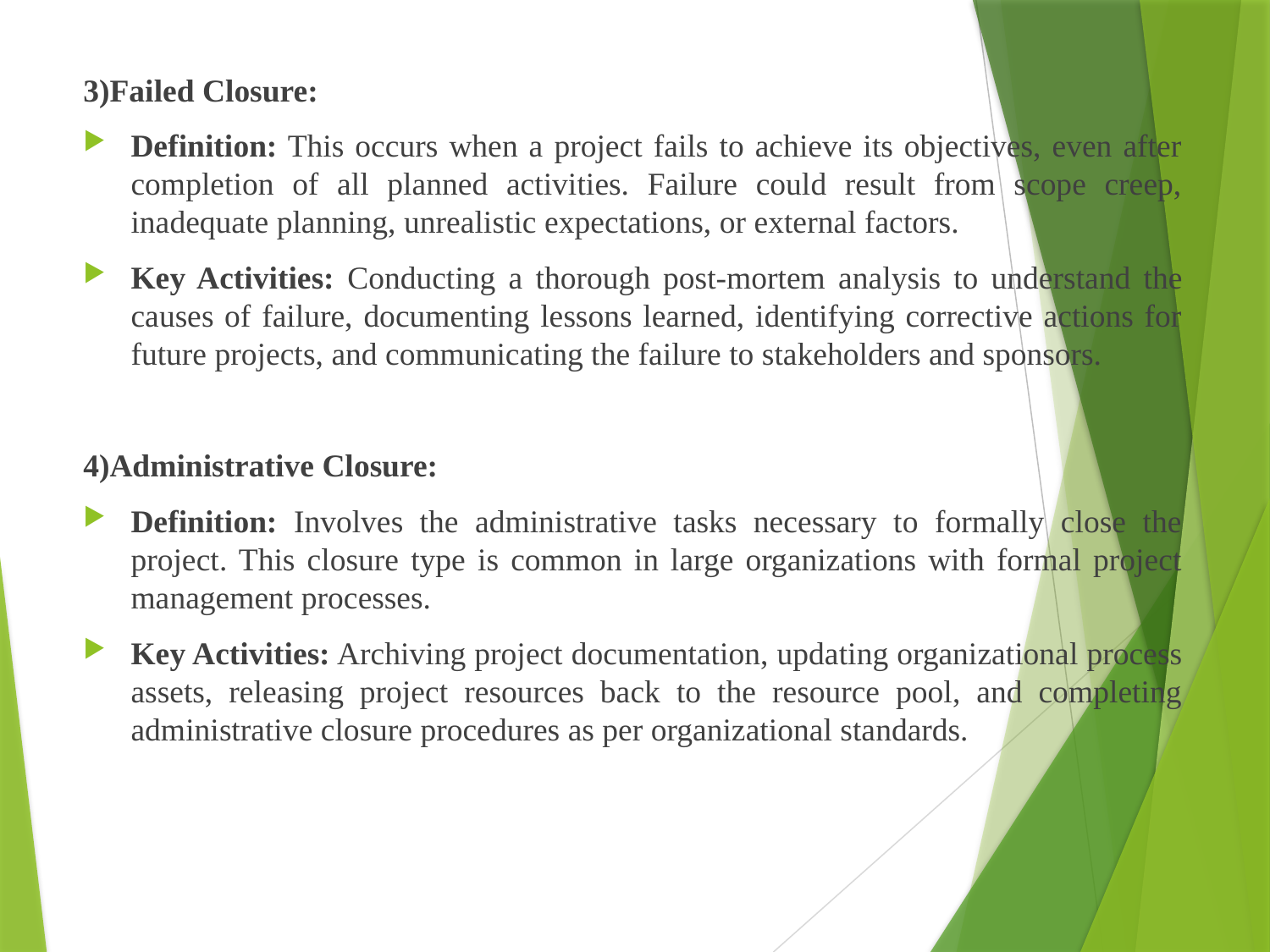

3)Failed Closure:
Definition: This occurs when a project fails to achieve its objectives, even after completion of all planned activities. Failure could result from scope creep, inadequate planning, unrealistic expectations, or external factors.
Key Activities: Conducting a thorough post-mortem analysis to understand the causes of failure, documenting lessons learned, identifying corrective actions for future projects, and communicating the failure to stakeholders and sponsors.

4)Administrative Closure:
Definition: Involves the administrative tasks necessary to formally close the project. This closure type is common in large organizations with formal project management processes.
Key Activities: Archiving project documentation, updating organizational process assets, releasing project resources back to the resource pool, and completing administrative closure procedures as per organizational standards.